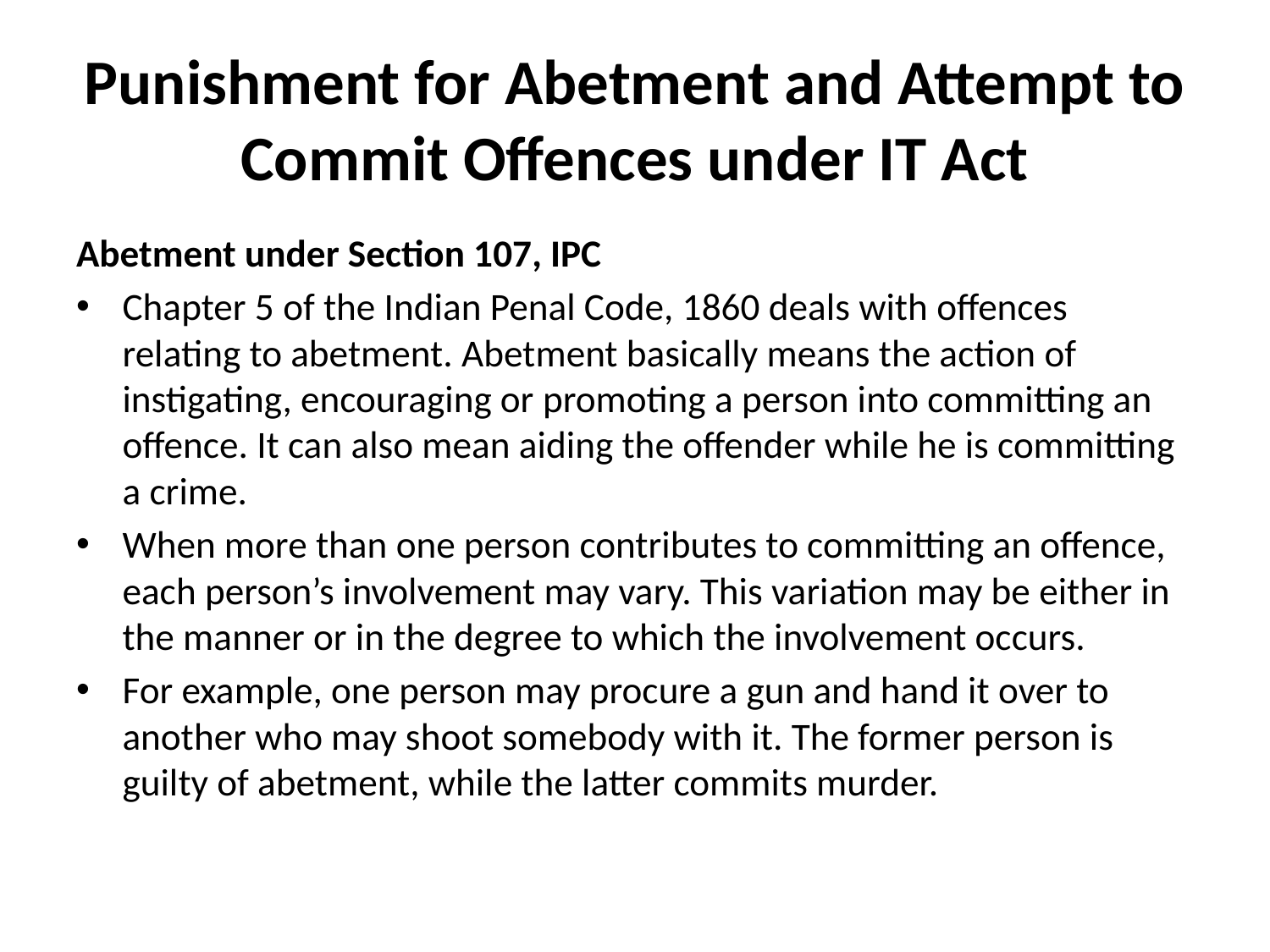

# Punishment for Abetment and Attempt to Commit Offences under IT Act
Abetment under Section 107, IPC
Chapter 5 of the Indian Penal Code, 1860 deals with offences relating to abetment. Abetment basically means the action of instigating, encouraging or promoting a person into committing an offence. It can also mean aiding the offender while he is committing a crime.
When more than one person contributes to committing an offence, each person’s involvement may vary. This variation may be either in the manner or in the degree to which the involvement occurs.
For example, one person may procure a gun and hand it over to another who may shoot somebody with it. The former person is guilty of abetment, while the latter commits murder.